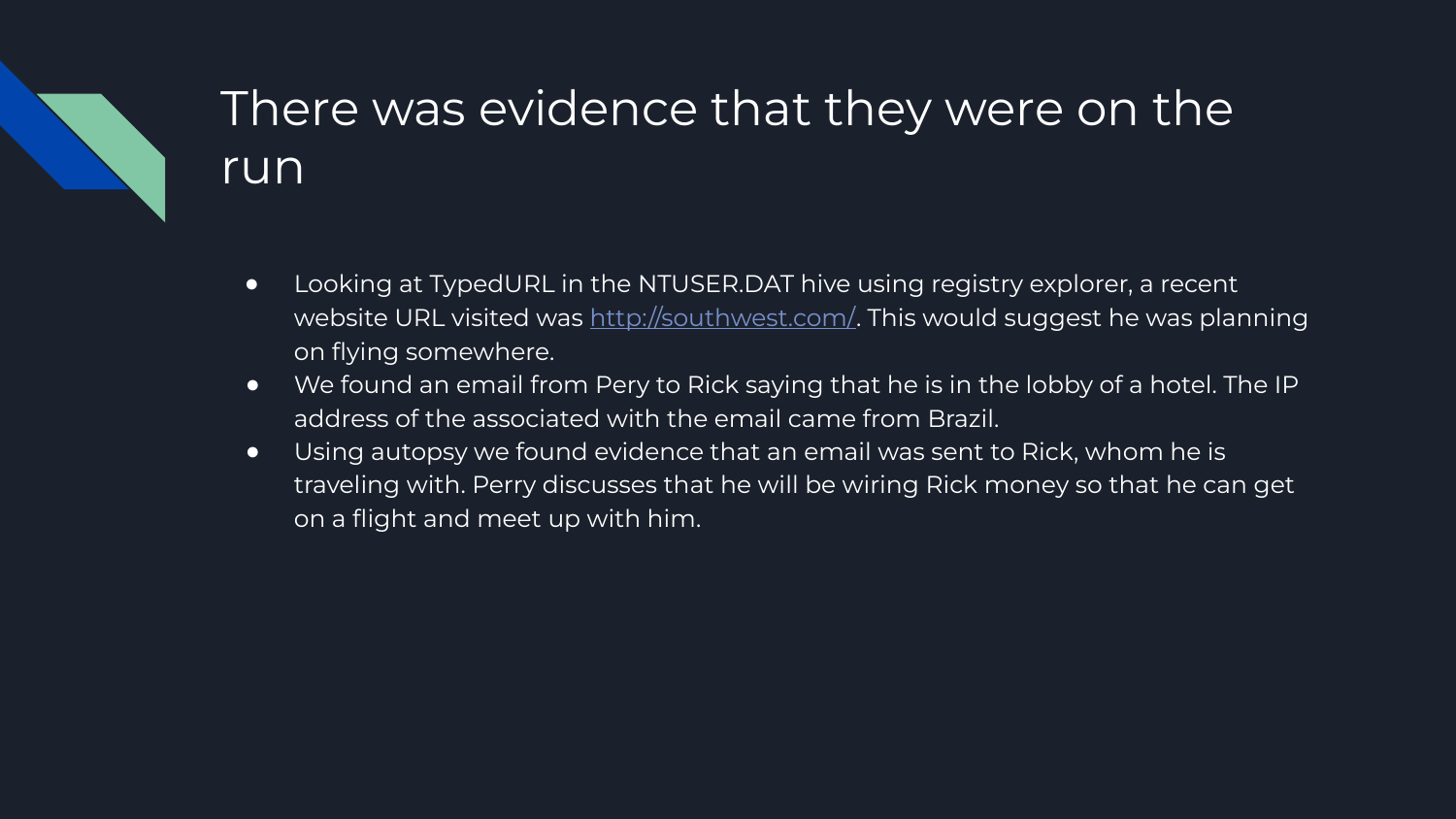

# There was evidence that they were on the run
Looking at TypedURL in the NTUSER.DAT hive using registry explorer, a recent website URL visited was http://southwest.com/. This would suggest he was planning on flying somewhere.
We found an email from Pery to Rick saying that he is in the lobby of a hotel. The IP address of the associated with the email came from Brazil.
Using autopsy we found evidence that an email was sent to Rick, whom he is traveling with. Perry discusses that he will be wiring Rick money so that he can get on a flight and meet up with him.